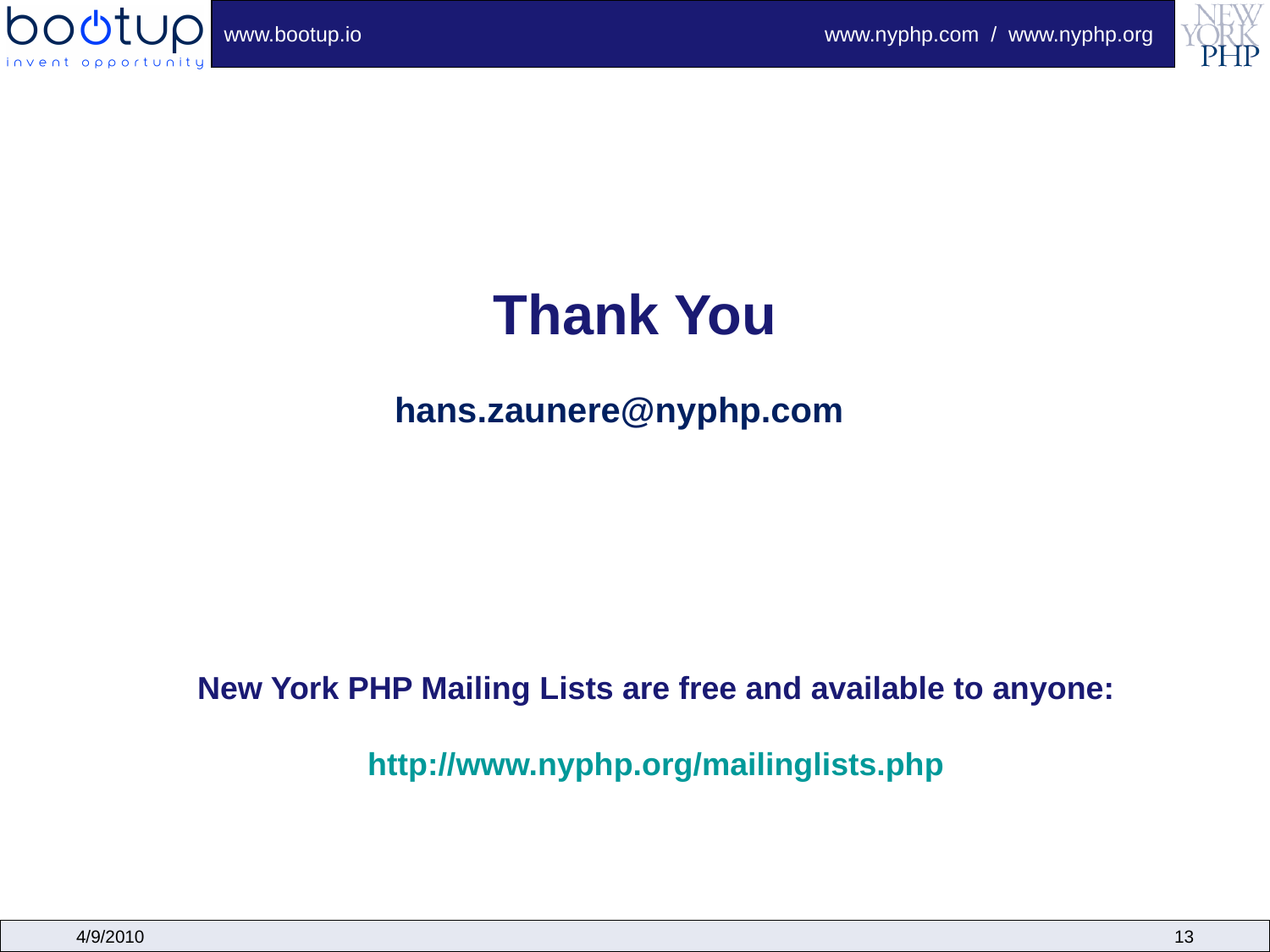

# Thank You
hans.zaunere@nyphp.com
New York PHP Mailing Lists are free and available to anyone:

http://www.nyphp.org/mailinglists.php
4/9/2010
13